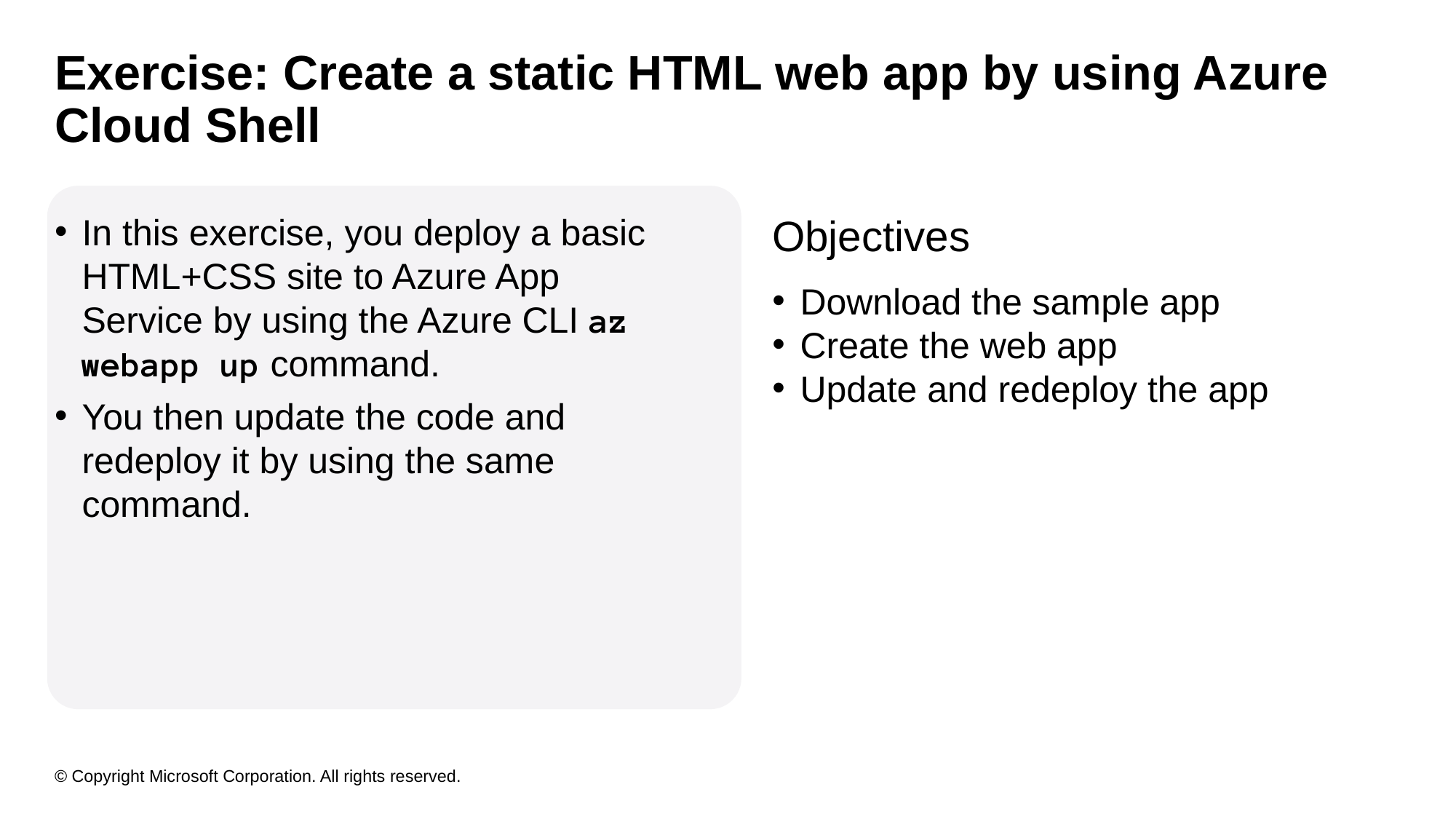

# Exercise: Create a static HTML web app by using Azure Cloud Shell
In this exercise, you deploy a basic HTML+CSS site to Azure App Service by using the Azure CLI az webapp up command.
You then update the code and redeploy it by using the same command.
Objectives
Download the sample app
Create the web app
Update and redeploy the app